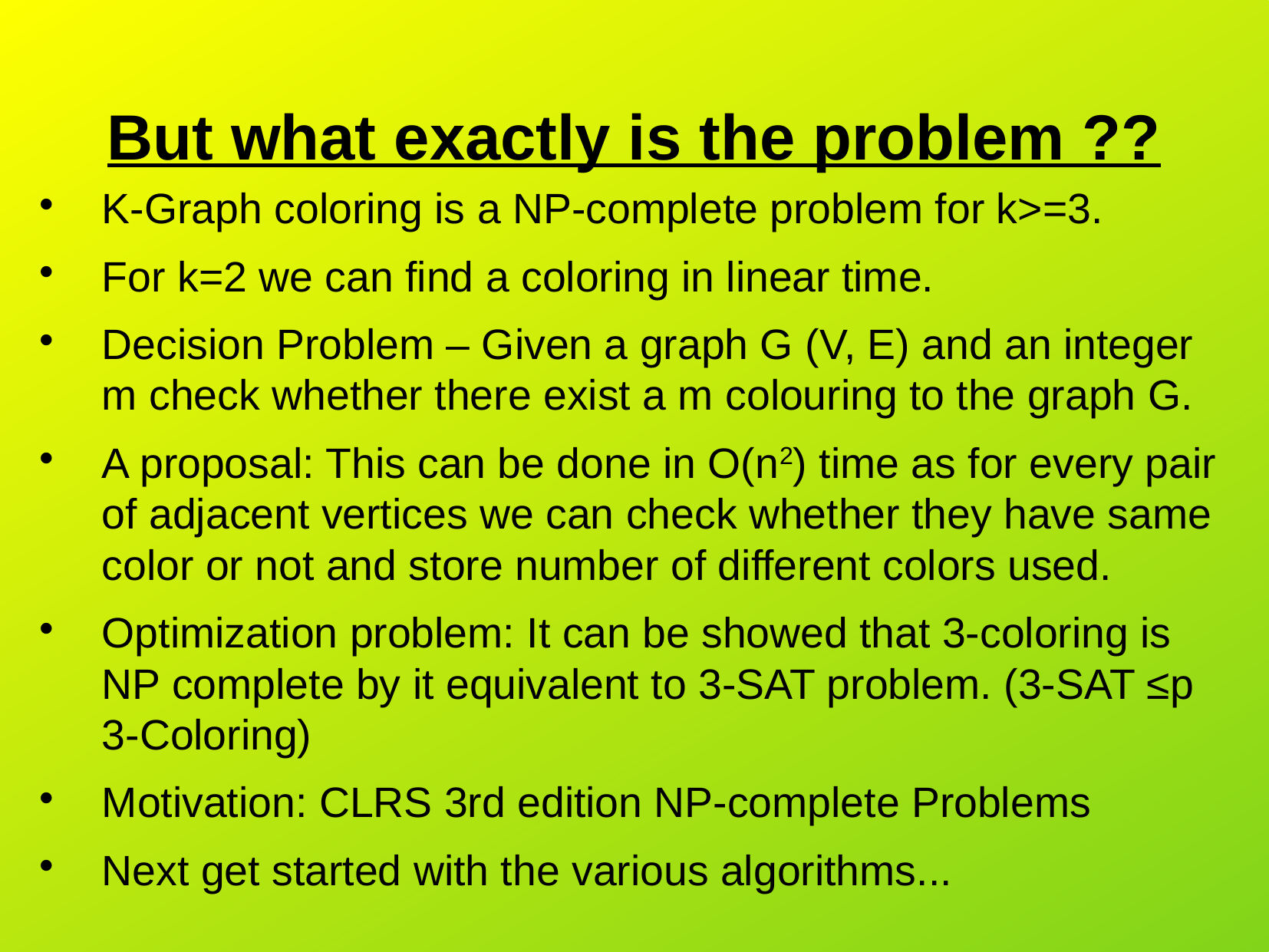

But what exactly is the problem ??

K-Graph coloring is a NP-complete problem for k>=3.
For k=2 we can find a coloring in linear time.
Decision Problem – Given a graph G (V, E) and an integer m check whether there exist a m colouring to the graph G.
A proposal: This can be done in O(n2) time as for every pair of adjacent vertices we can check whether they have same color or not and store number of different colors used.
Optimization problem: It can be showed that 3-coloring is NP complete by it equivalent to 3-SAT problem. (3-SAT ≤p 3-Coloring)
Motivation: CLRS 3rd edition NP-complete Problems
Next get started with the various algorithms...